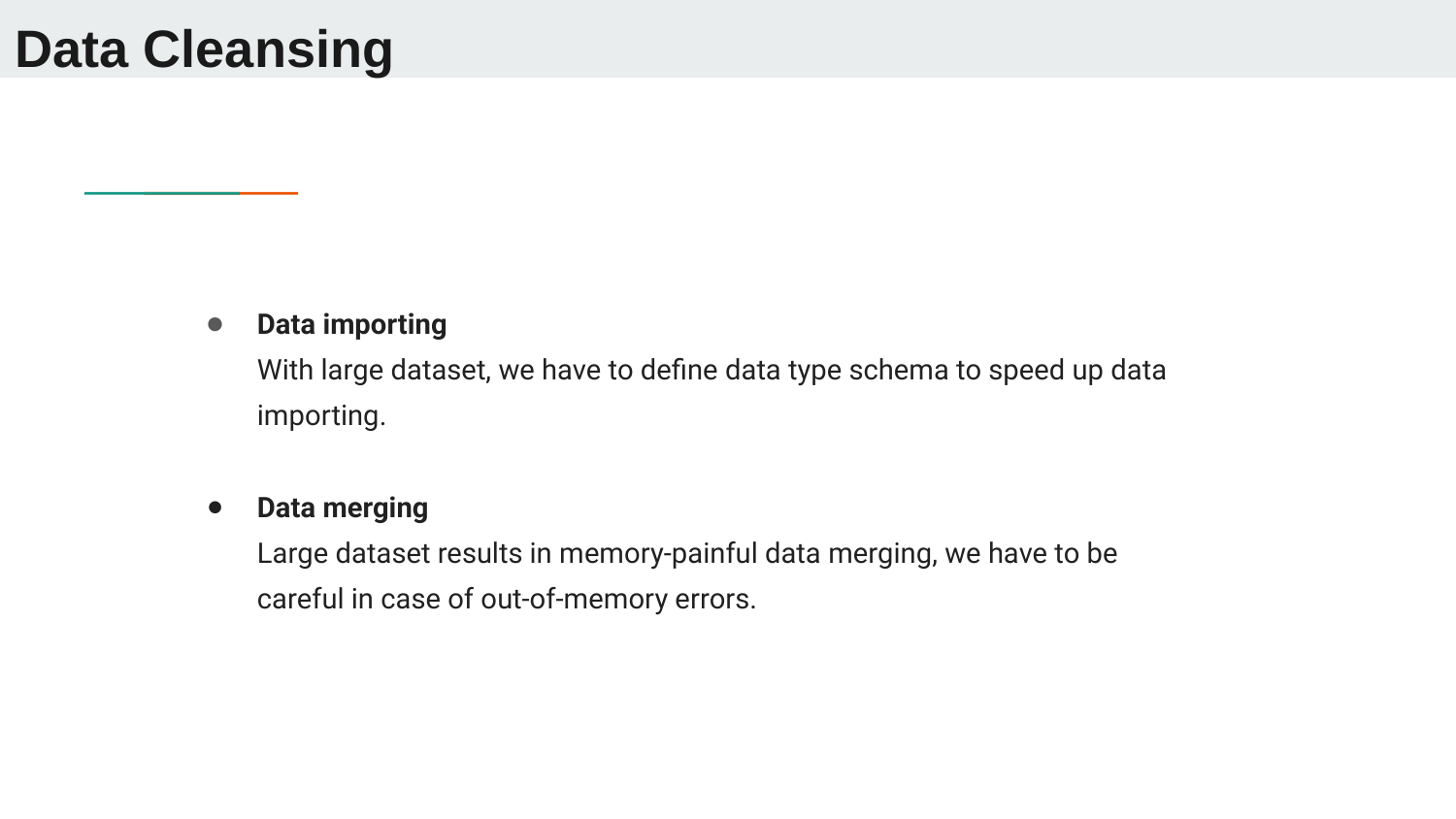

# Data Cleansing
Data importing
With large dataset, we have to define data type schema to speed up data importing.

Data merging
Large dataset results in memory-painful data merging, we have to be careful in case of out-of-memory errors.